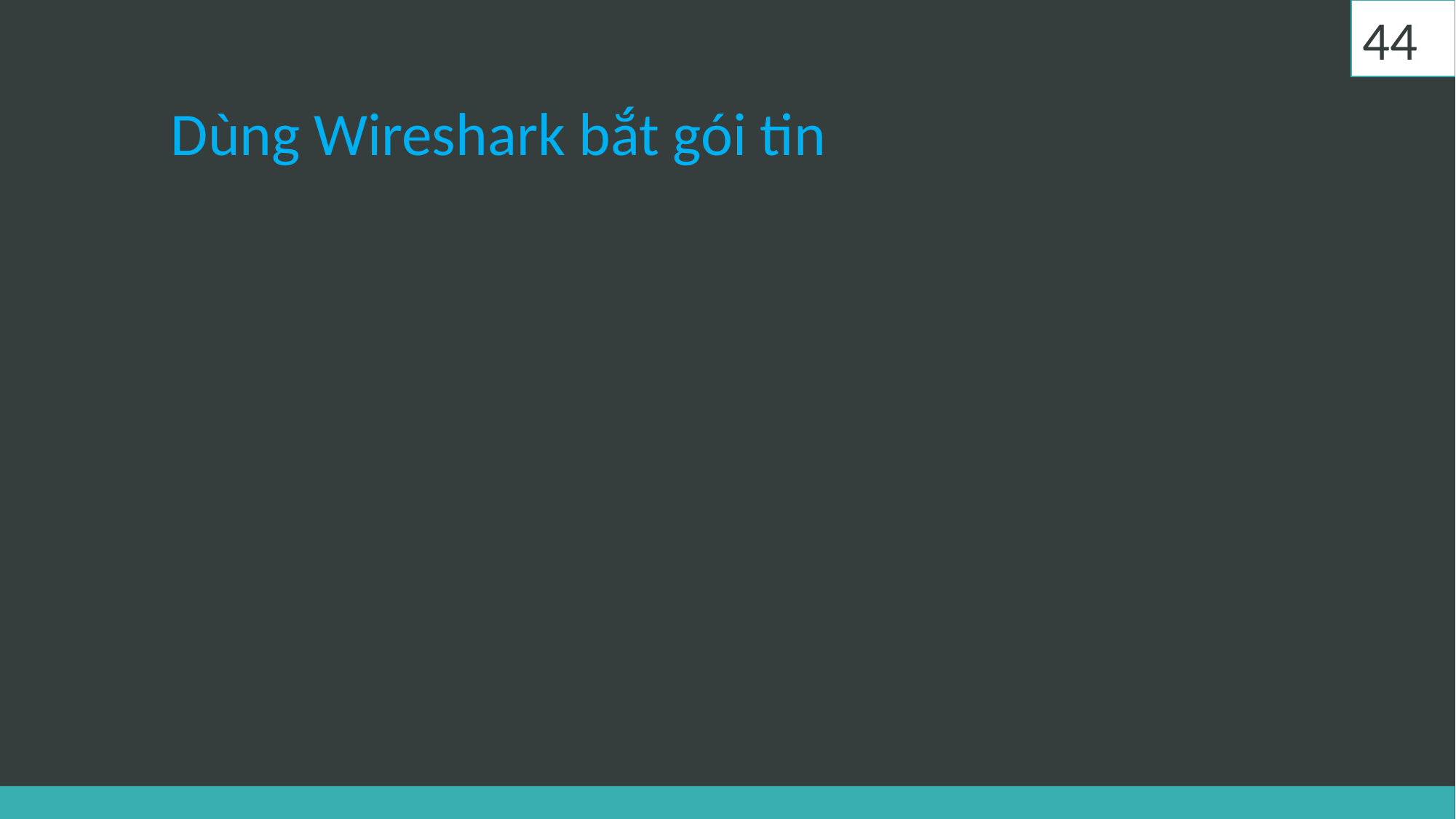

44
# Dùng Wireshark bắt gói tin